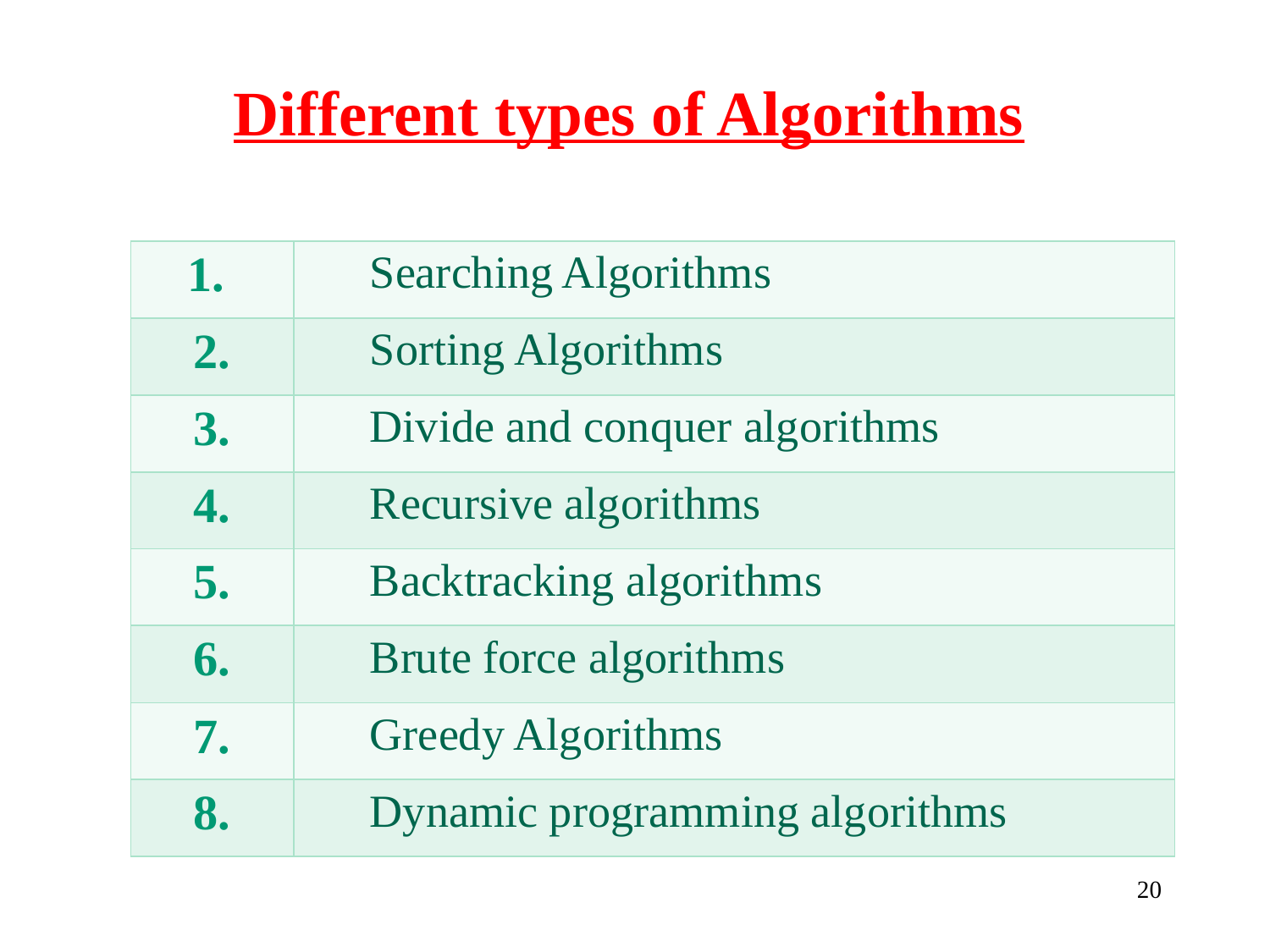

Different types of Algorithms

| 1. | Searching Algorithms |
| --- | --- |
| 2. | Sorting Algorithms |
| 3. | Divide and conquer algorithms |
| 4. | Recursive algorithms |
| 5. | Backtracking algorithms |
| 6. | Brute force algorithms |
| 7. | Greedy Algorithms |
| 8. | Dynamic programming algorithms |
20